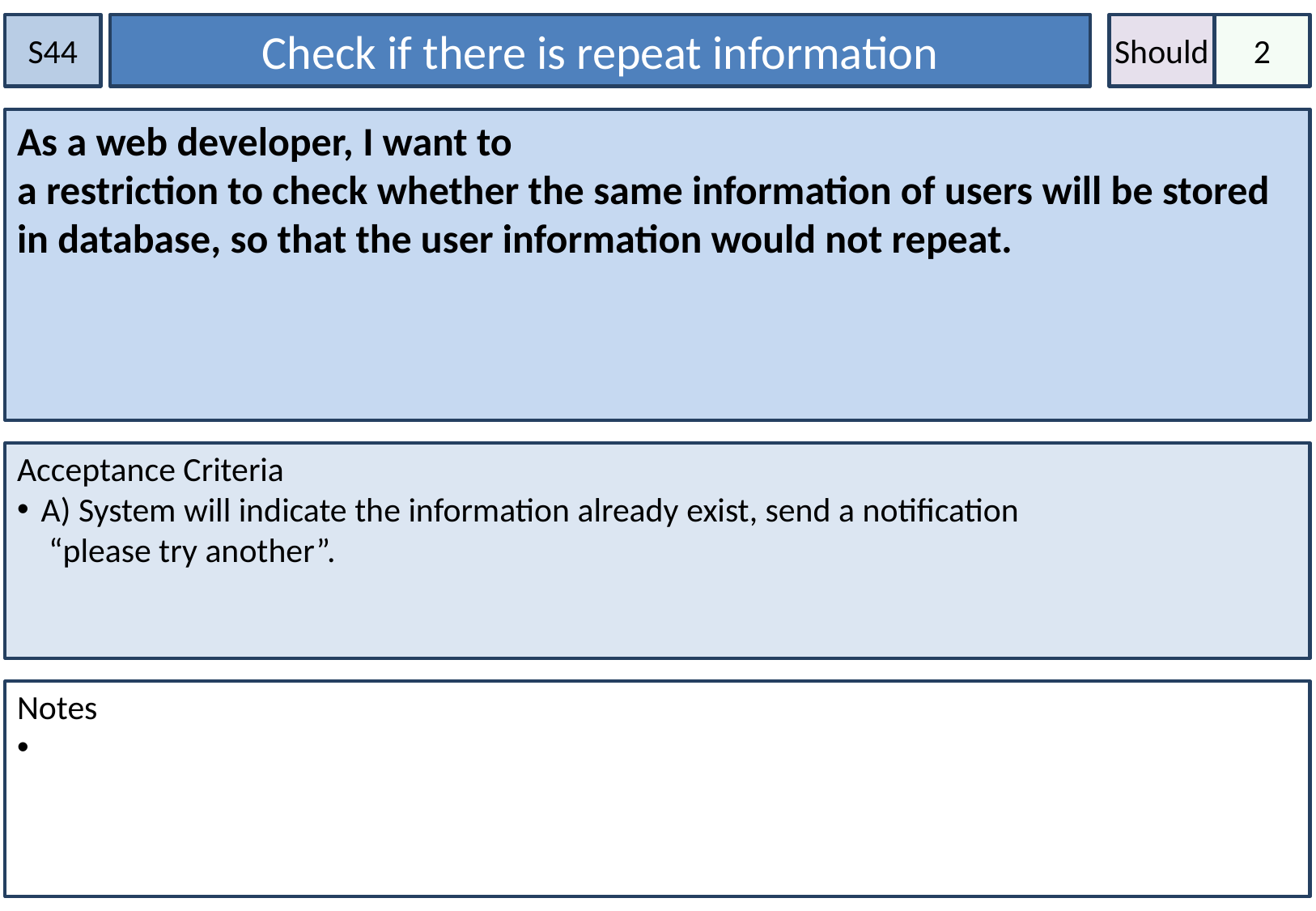

S44
Check if there is repeat information
Should
2
As a web developer, I want to a restriction to check whether the same information of users will be stored  in database, so that the user information would not repeat.
Acceptance Criteria
A) System will indicate the information already exist, send a notification  “please try another”.
Notes